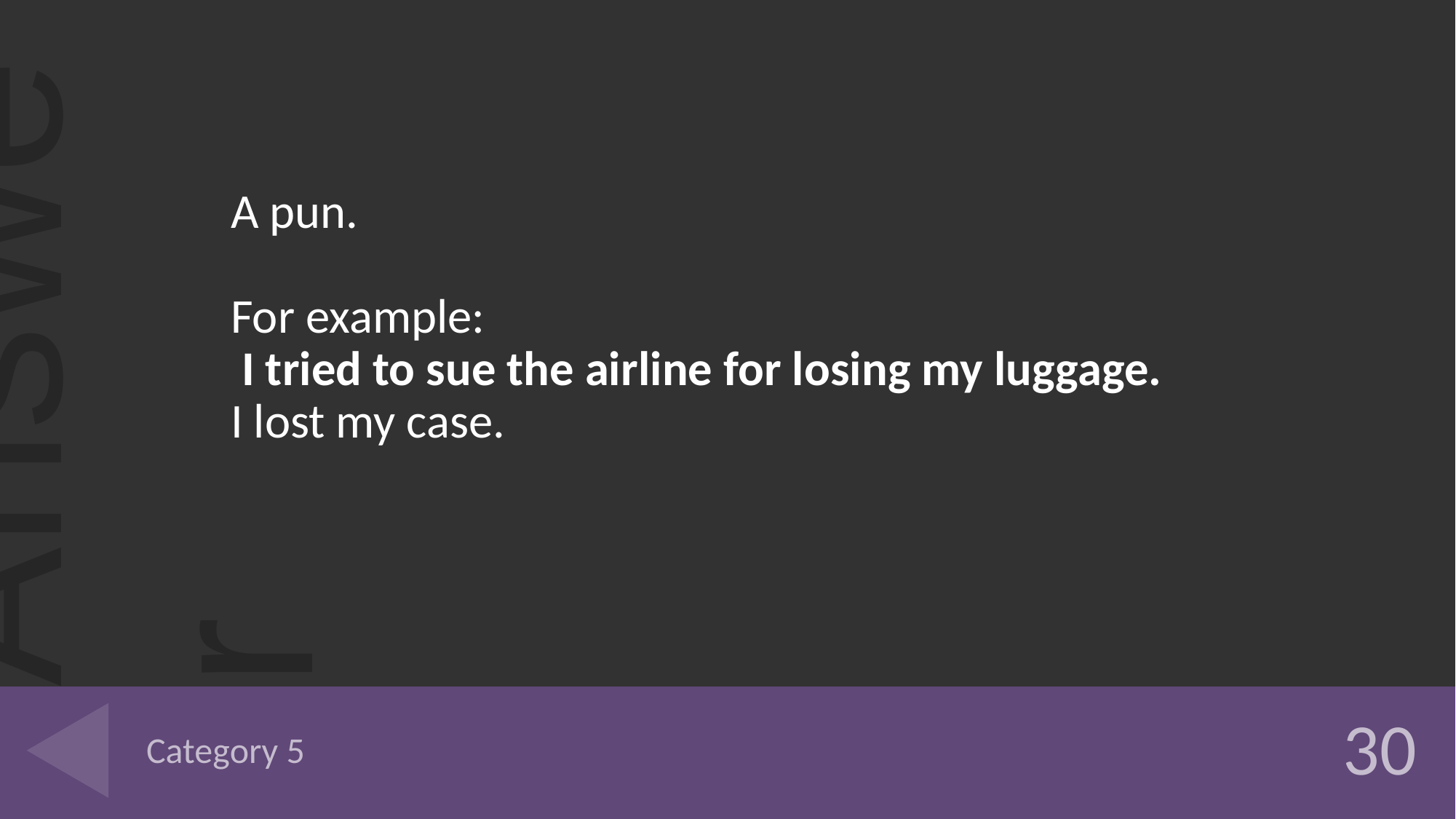

A pun.

For example:
 I tried to sue the airline for losing my luggage.
I lost my case.

# Category 5
30